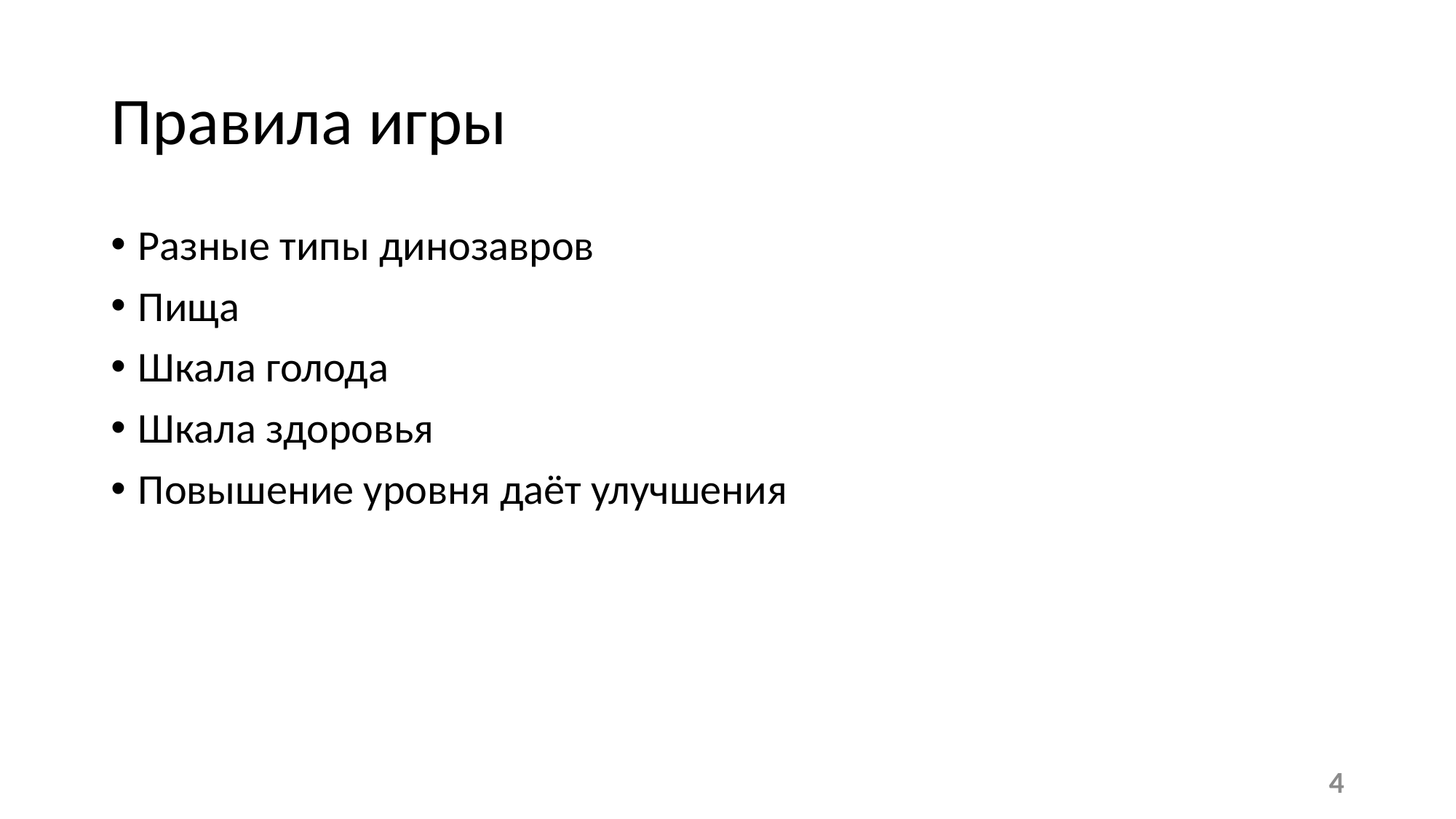

# Правила игры
Разные типы динозавров
Пища
Шкала голода
Шкала здоровья
Повышение уровня даёт улучшения
4